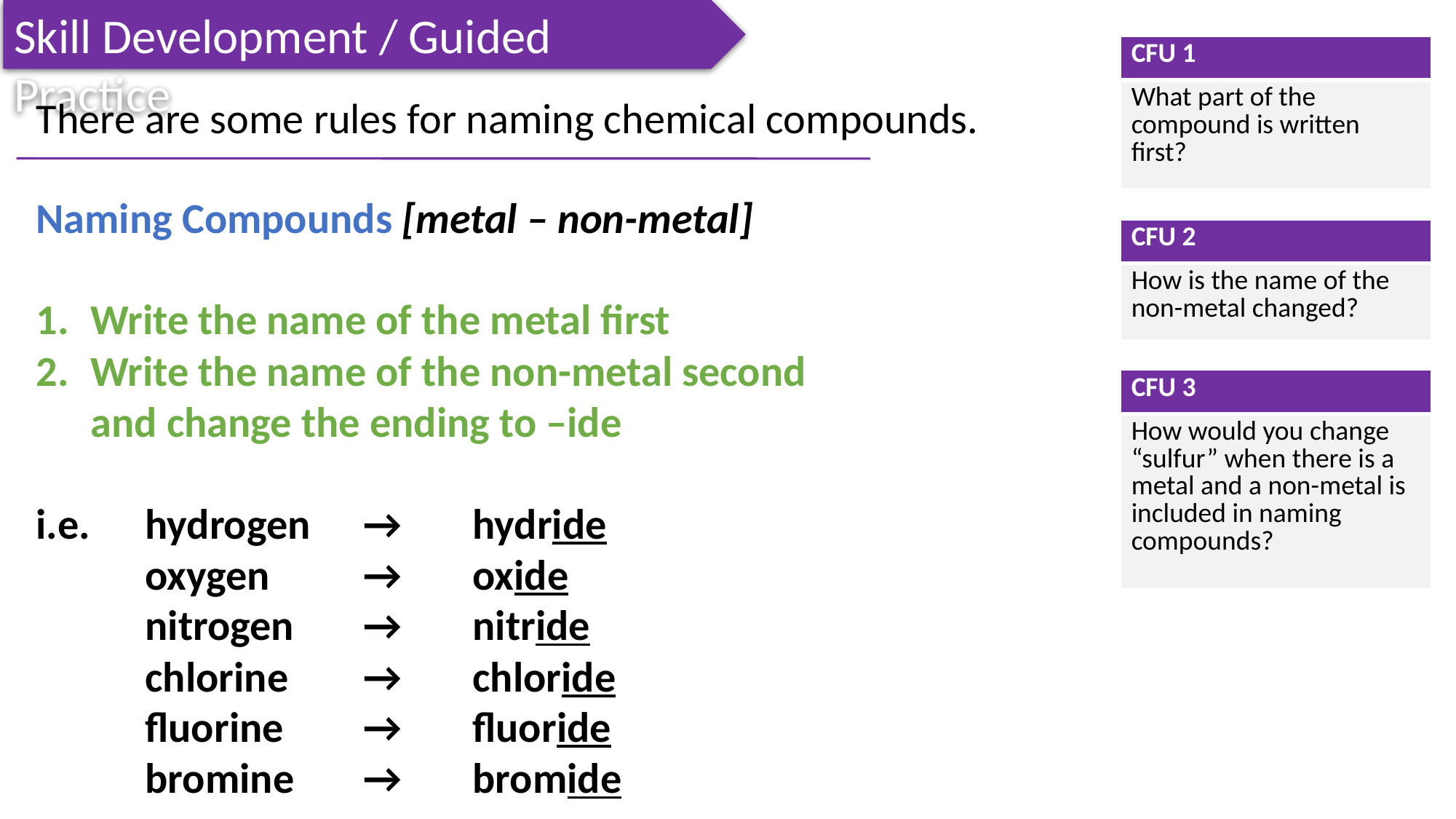

Skill Development / Guided Practice
| CFU 1 |
| --- |
| What part of the compound is written first? |
There are some rules for naming chemical compounds.
Naming Compounds [metal – non-metal]

Write the name of the metal first
Write the name of the non-metal second and change the ending to –ide

i.e. 	hydrogen	→	hydride
 	oxygen	→	oxide
 	nitrogen	→	nitride
 	chlorine	→	chloride
 	fluorine	→	fluoride
 	bromine	→	bromide

| CFU 2 |
| --- |
| How is the name of the non-metal changed? |
| CFU 3 |
| --- |
| How would you change “sulfur” when there is a metal and a non-metal is included in naming compounds? |